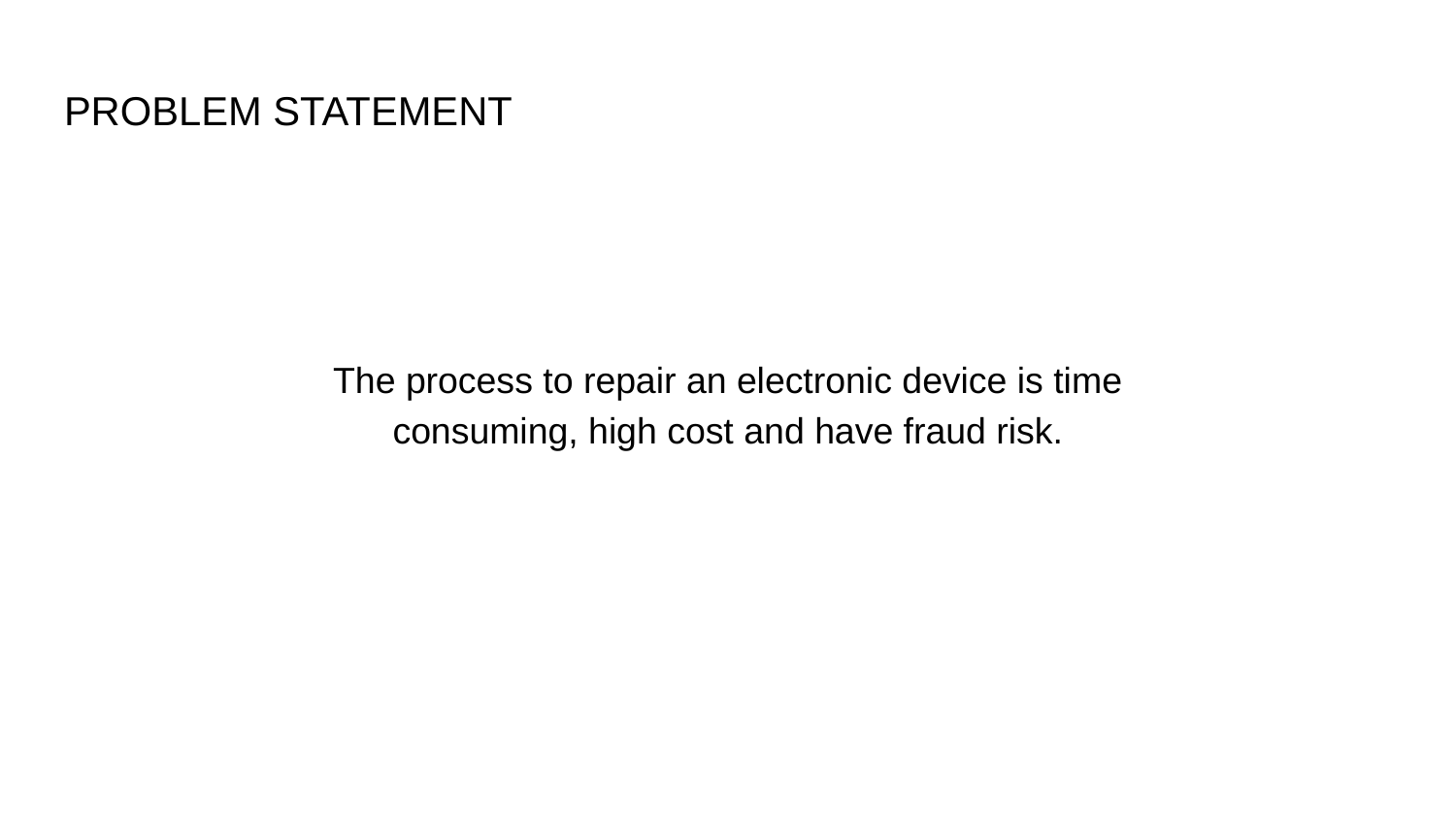

# PROBLEM STATEMENT
The process to repair an electronic device is time consuming, high cost and have fraud risk.